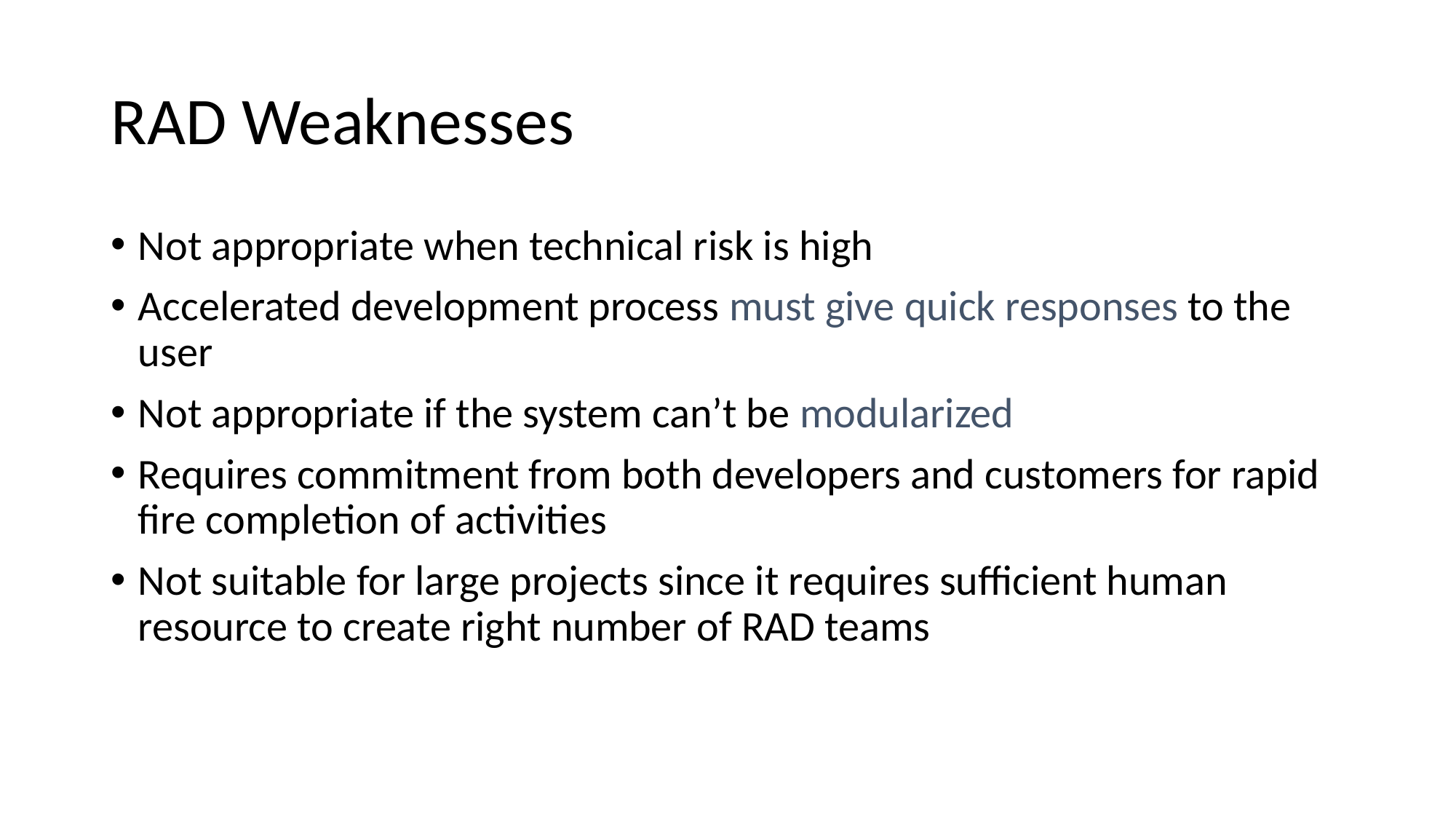

# RAD Weaknesses
Not appropriate when technical risk is high
Accelerated development process must give quick responses to the user
Not appropriate if the system can’t be modularized
Requires commitment from both developers and customers for rapid fire completion of activities
Not suitable for large projects since it requires sufficient human resource to create right number of RAD teams